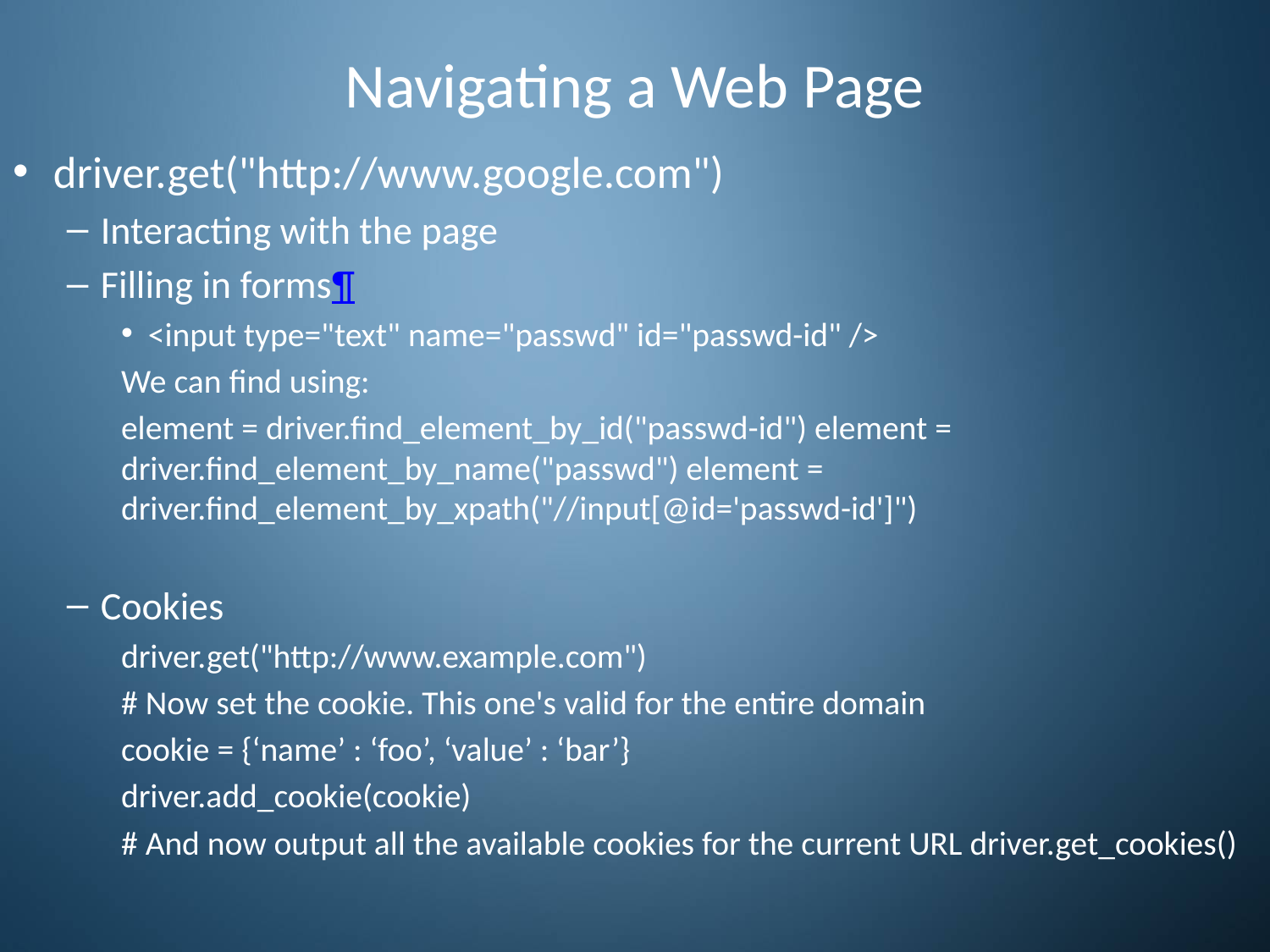

# Navigating a Web Page
driver.get("http://www.google.com")
Interacting with the page
Filling in forms¶
<input type="text" name="passwd" id="passwd-id" />
We can find using:
element = driver.find_element_by_id("passwd-id") element = driver.find_element_by_name("passwd") element = driver.find_element_by_xpath("//input[@id='passwd-id']")

Cookies
driver.get("http://www.example.com")
# Now set the cookie. This one's valid for the entire domain
cookie = {‘name’ : ‘foo’, ‘value’ : ‘bar’}
driver.add_cookie(cookie)
# And now output all the available cookies for the current URL driver.get_cookies()